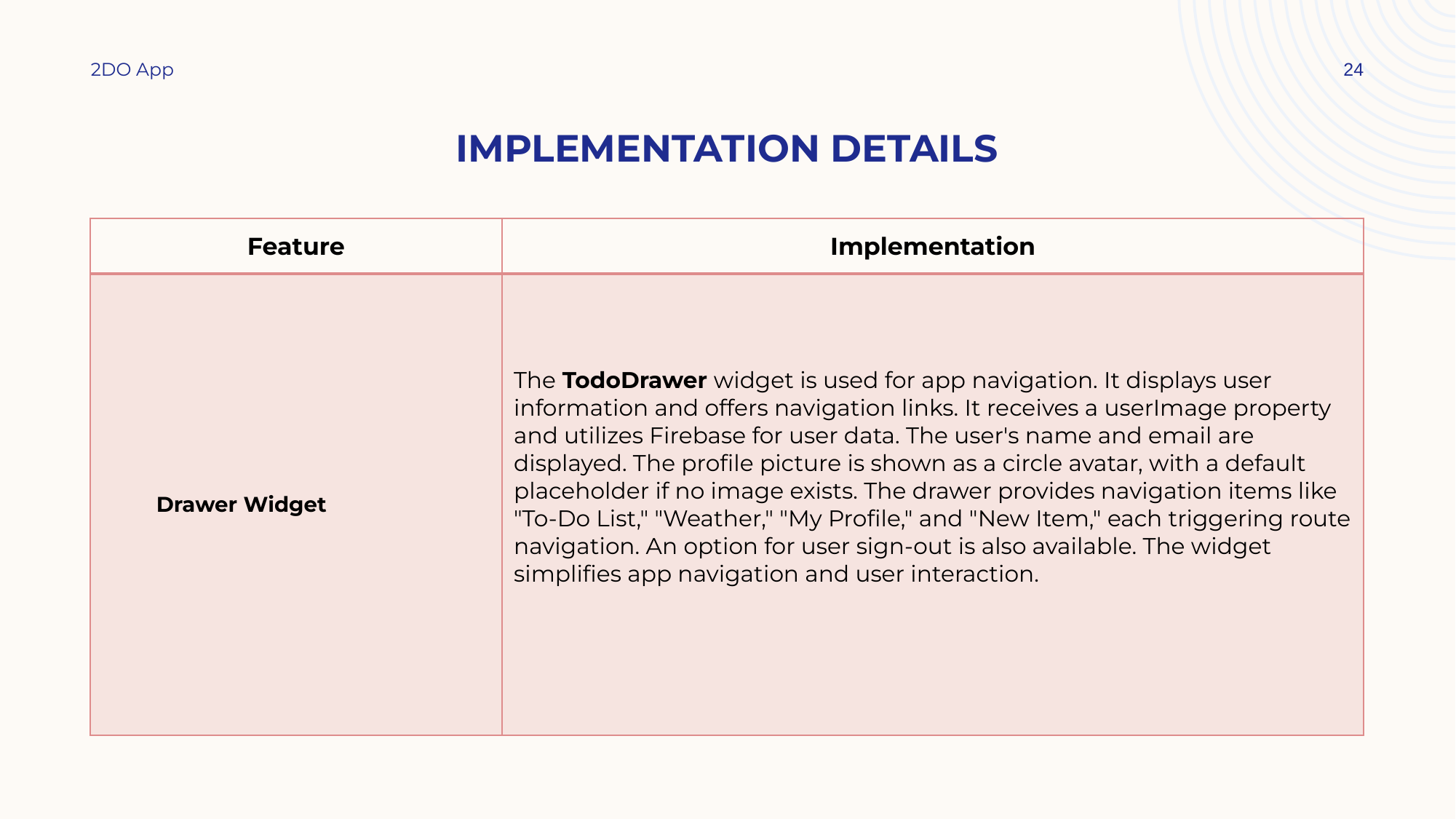

24
2DO App
# Implementation details
| Feature | Implementation |
| --- | --- |
| Drawer Widget | The TodoDrawer widget is used for app navigation. It displays user information and offers navigation links. It receives a userImage property and utilizes Firebase for user data. The user's name and email are displayed. The profile picture is shown as a circle avatar, with a default placeholder if no image exists. The drawer provides navigation items like "To-Do List," "Weather," "My Profile," and "New Item," each triggering route navigation. An option for user sign-out is also available. The widget simplifies app navigation and user interaction. |